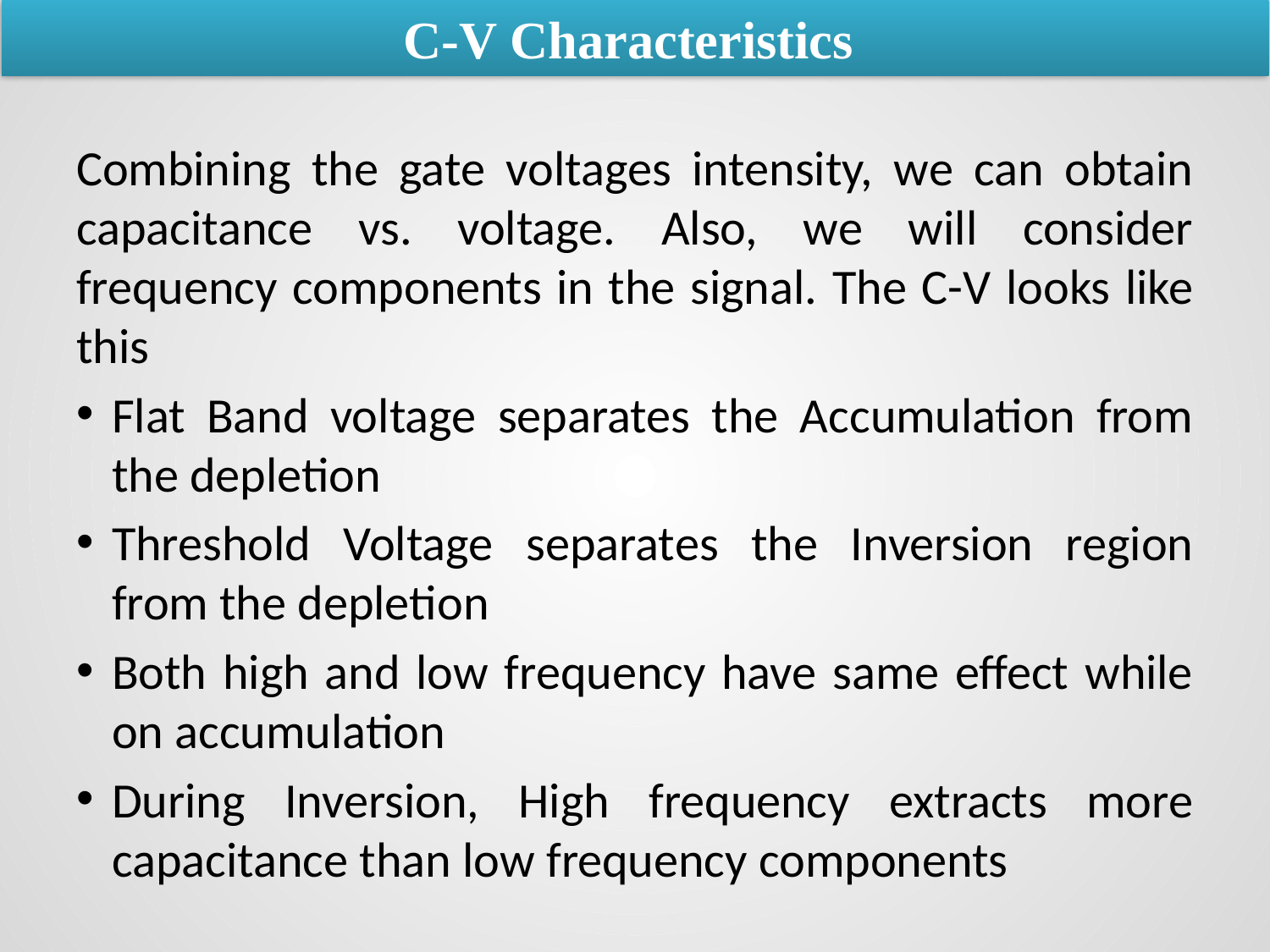

C-V Characteristics
Combining the gate voltages intensity, we can obtain capacitance vs. voltage. Also, we will consider frequency components in the signal. The C-V looks like this
Flat Band voltage separates the Accumulation from the depletion
Threshold Voltage separates the Inversion region from the depletion
Both high and low frequency have same effect while on accumulation
During Inversion, High frequency extracts more capacitance than low frequency components